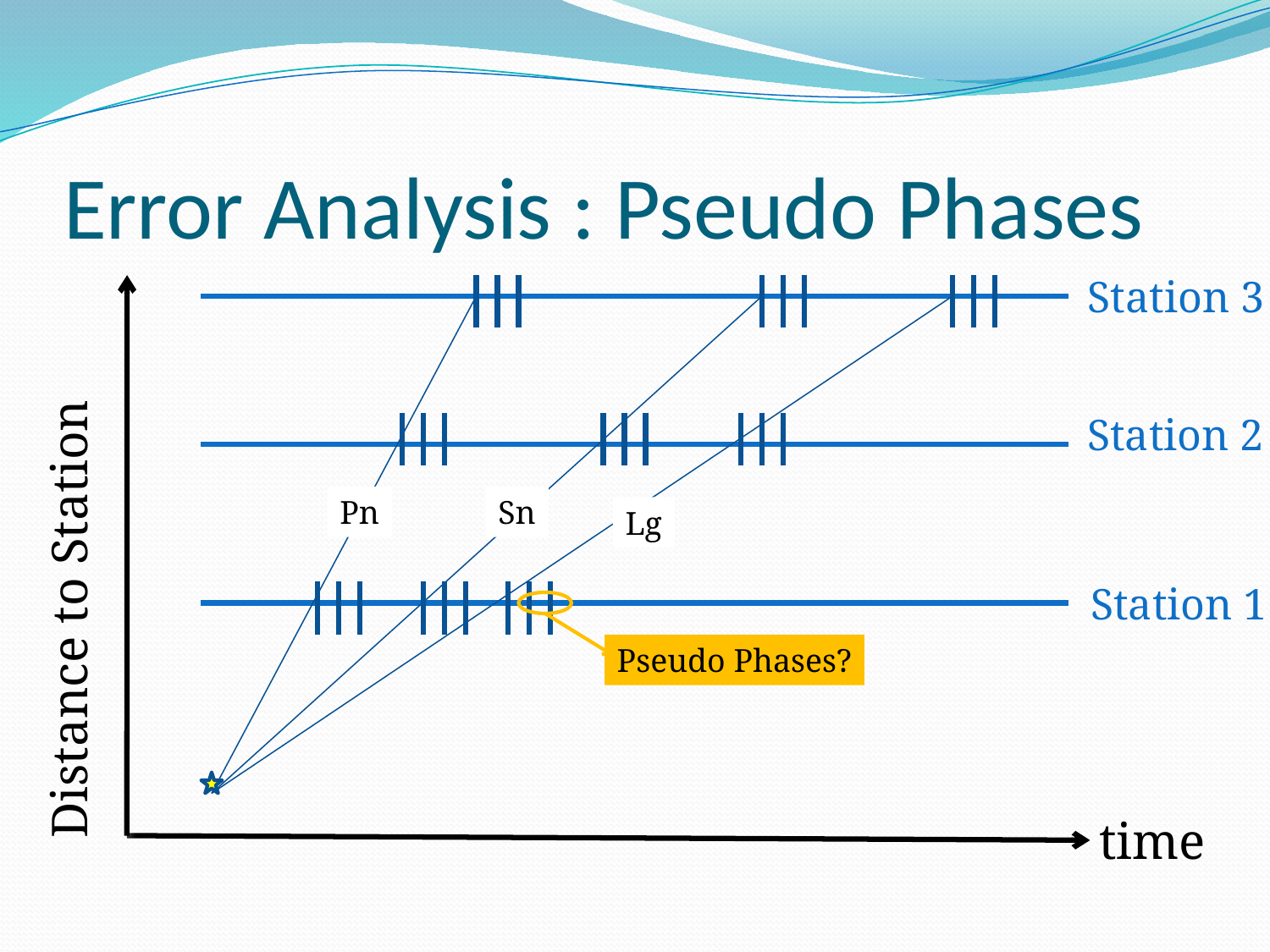

# Error Analysis : Pseudo Phases
Station 3
Station 2
Pn
Sn
Lg
Station 1
Distance to Station

Pseudo Phases?

time